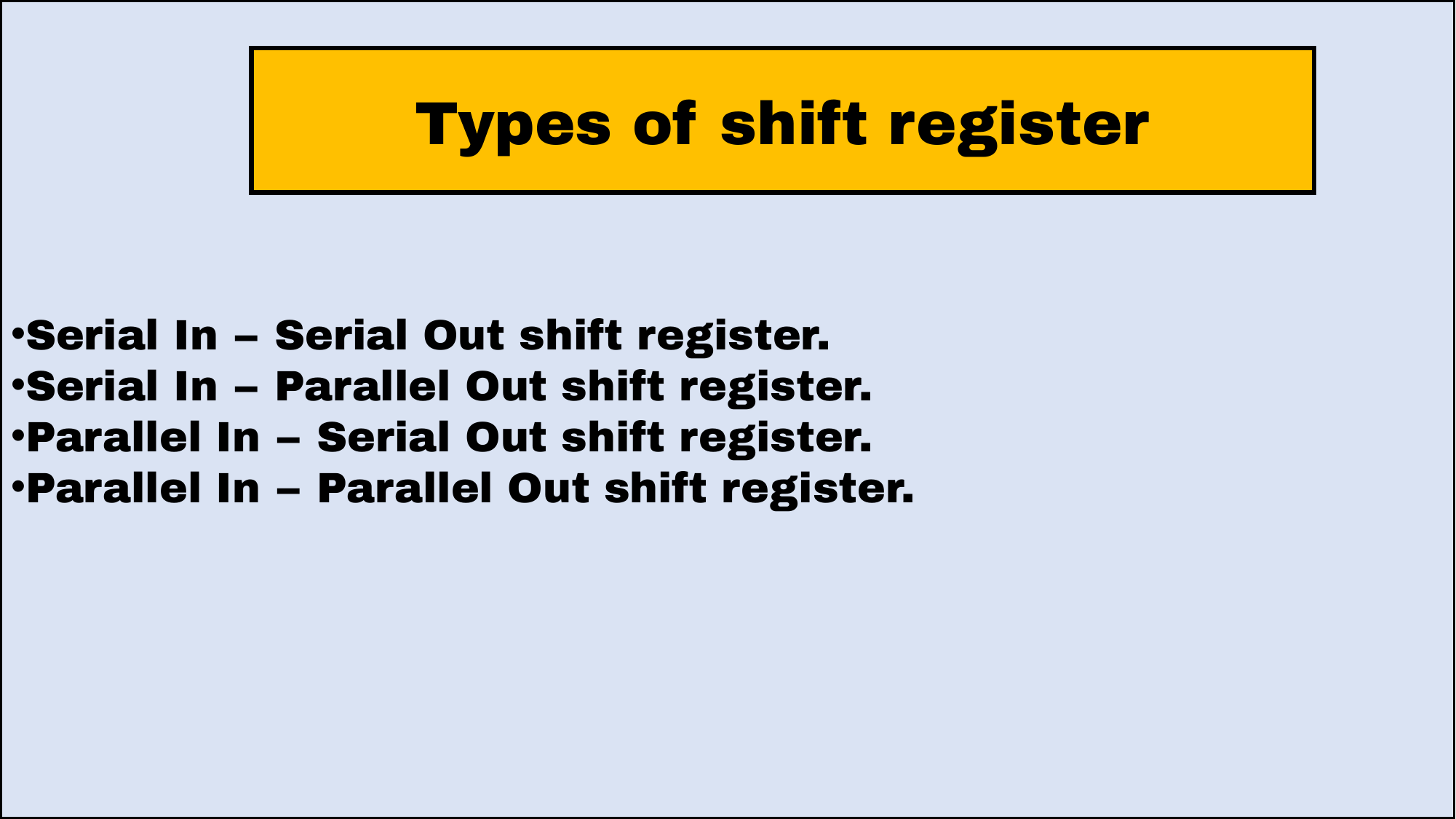

Serial In − Serial Out shift register.
Serial In − Parallel Out shift register.
Parallel In − Serial Out shift register.
Parallel In − Parallel Out shift register.
Types of shift register